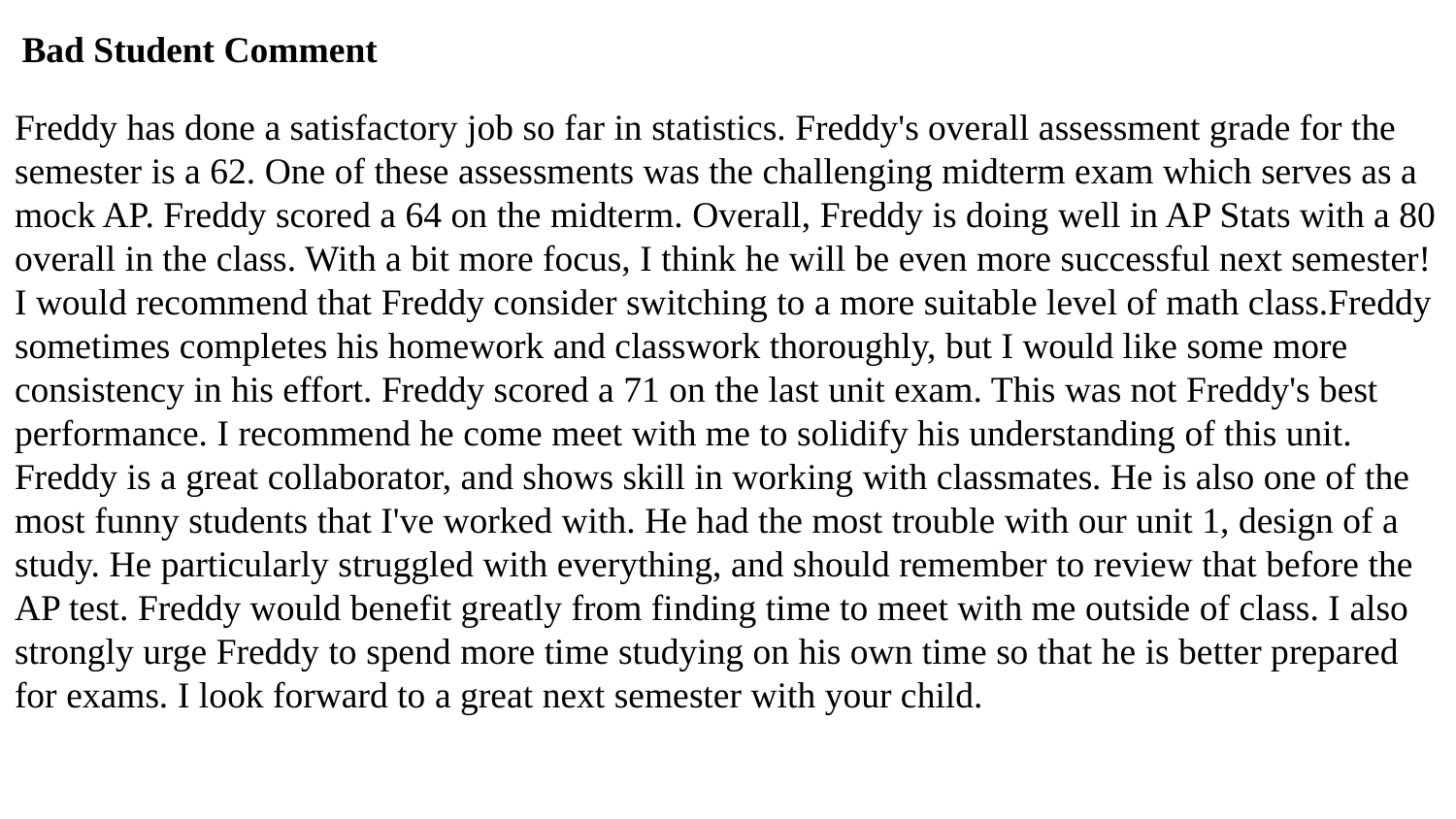

Bad Student Comment
Freddy has done a satisfactory job so far in statistics. Freddy's overall assessment grade for the semester is a 62. One of these assessments was the challenging midterm exam which serves as a mock AP. Freddy scored a 64 on the midterm. Overall, Freddy is doing well in AP Stats with a 80 overall in the class. With a bit more focus, I think he will be even more successful next semester! I would recommend that Freddy consider switching to a more suitable level of math class.Freddy sometimes completes his homework and classwork thoroughly, but I would like some more consistency in his effort. Freddy scored a 71 on the last unit exam. This was not Freddy's best performance. I recommend he come meet with me to solidify his understanding of this unit. Freddy is a great collaborator, and shows skill in working with classmates. He is also one of the most funny students that I've worked with. He had the most trouble with our unit 1, design of a study. He particularly struggled with everything, and should remember to review that before the AP test. Freddy would benefit greatly from finding time to meet with me outside of class. I also strongly urge Freddy to spend more time studying on his own time so that he is better prepared for exams. I look forward to a great next semester with your child.